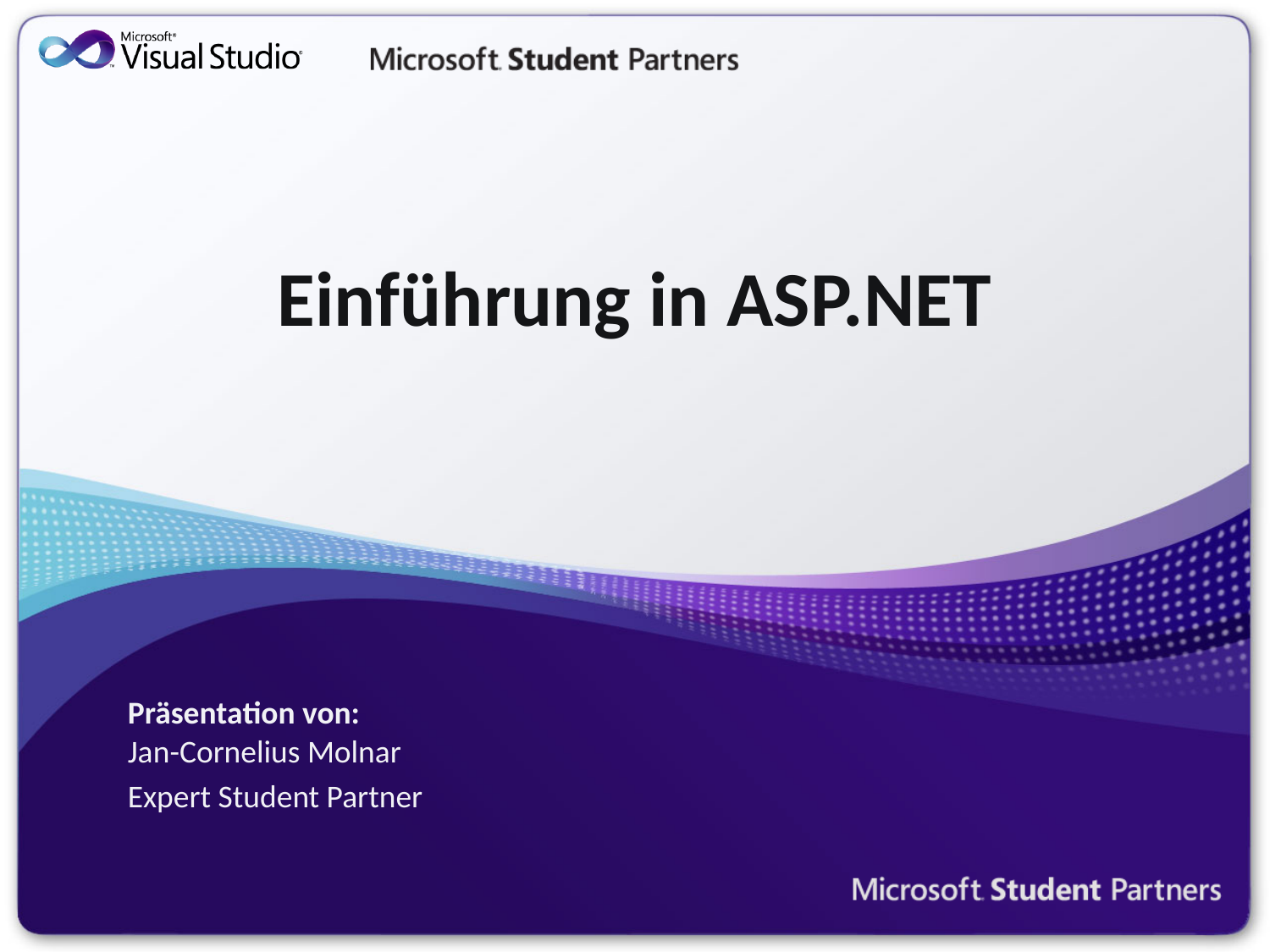

# Einführung in ASP.NET
Jan-Cornelius Molnar
Expert Student Partner